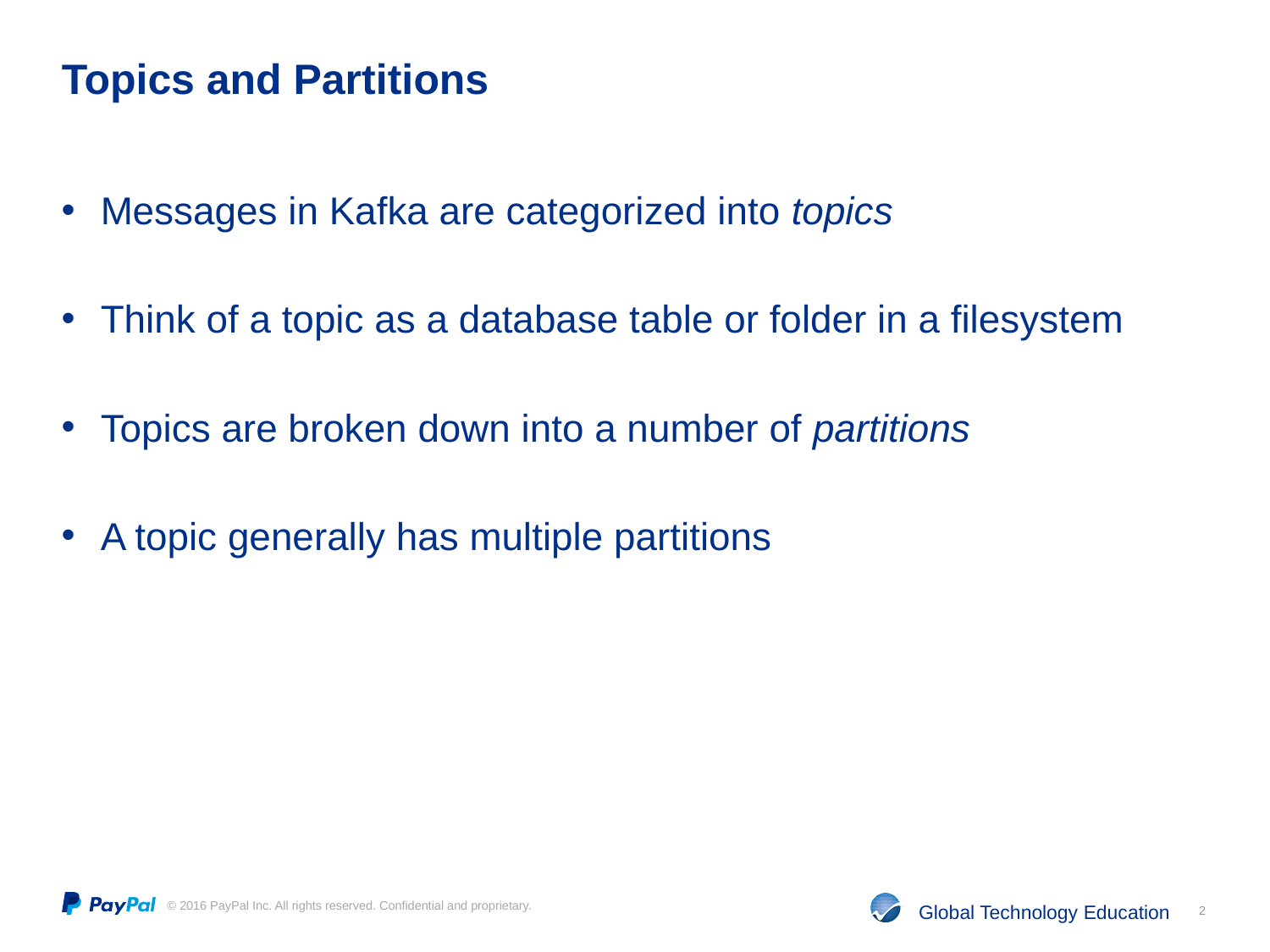

# Topics and Partitions
Messages in Kafka are categorized into topics

Think of a topic as a database table or folder in a filesystem

Topics are broken down into a number of partitions

A topic generally has multiple partitions
2